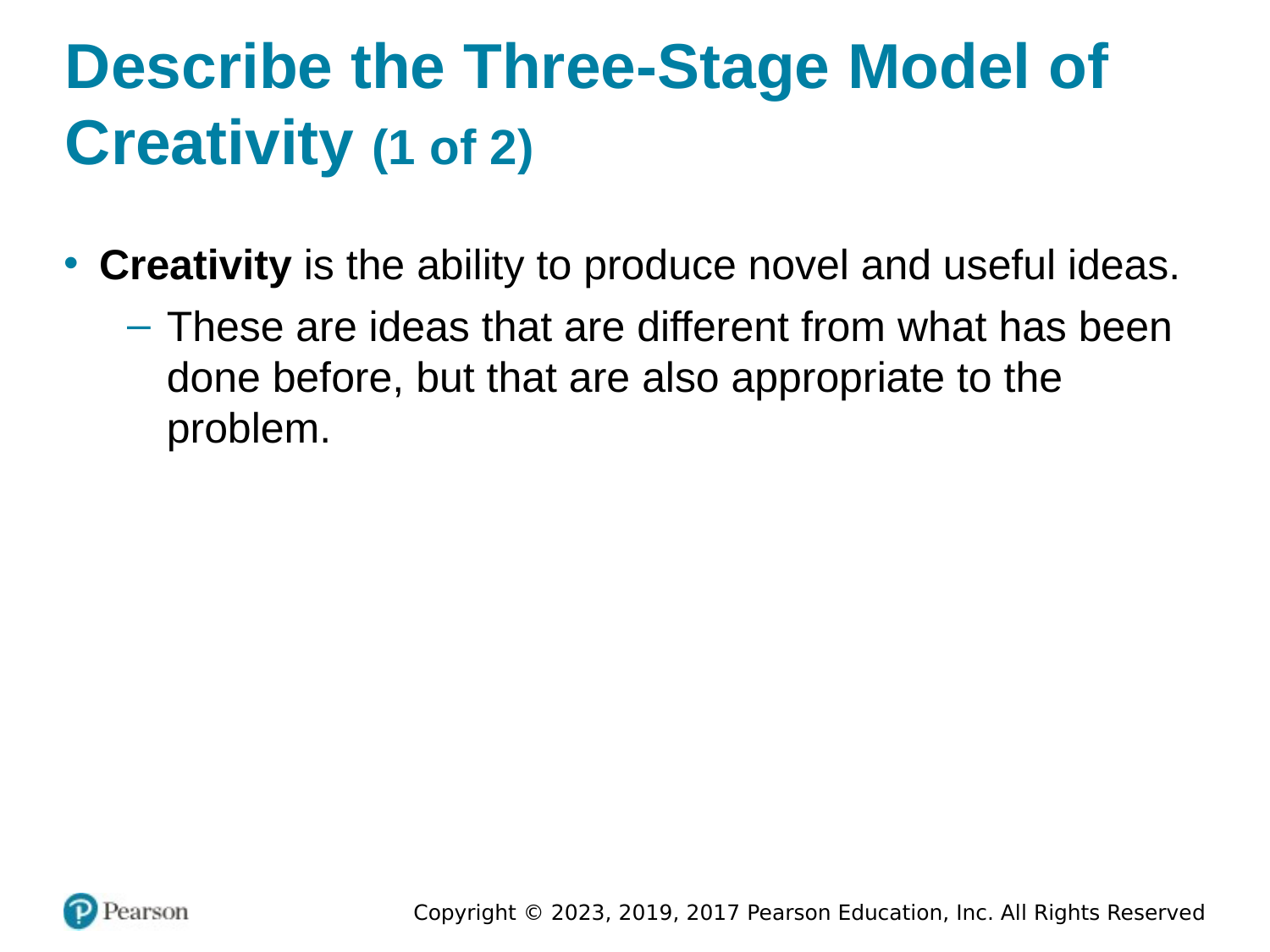

# Describe the Three-Stage Model of Creativity (1 of 2)
Creativity is the ability to produce novel and useful ideas.
These are ideas that are different from what has been done before, but that are also appropriate to the problem.